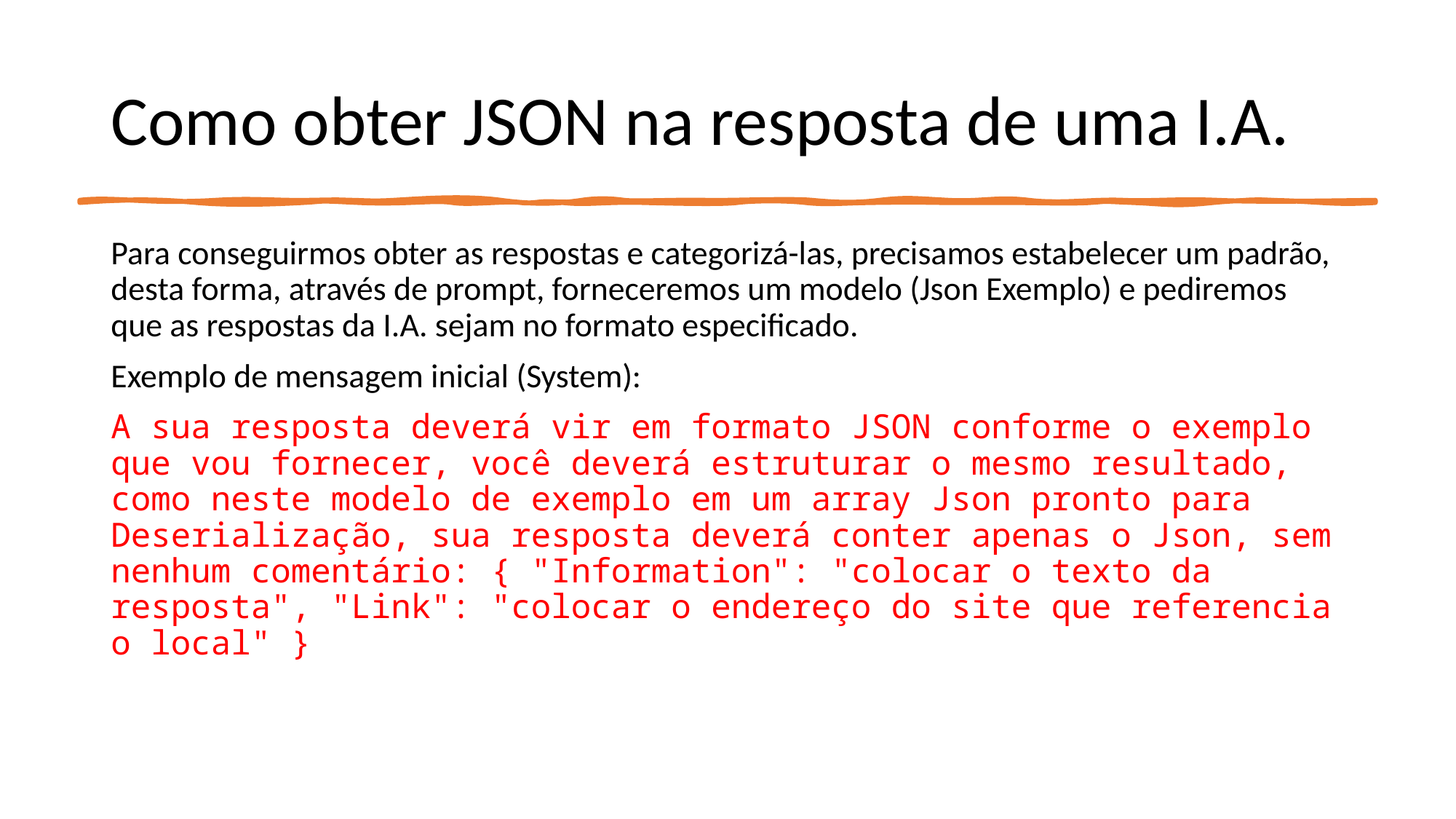

# Como obter JSON na resposta de uma I.A.

Para conseguirmos obter as respostas e categorizá-las, precisamos estabelecer um padrão, desta forma, através de prompt, forneceremos um modelo (Json Exemplo) e pediremos que as respostas da I.A. sejam no formato especificado.
Exemplo de mensagem inicial (System):
A sua resposta deverá vir em formato JSON conforme o exemplo que vou fornecer, você deverá estruturar o mesmo resultado, como neste modelo de exemplo em um array Json pronto para Deserialização, sua resposta deverá conter apenas o Json, sem nenhum comentário: { "Information": "colocar o texto da resposta", "Link": "colocar o endereço do site que referencia o local" }